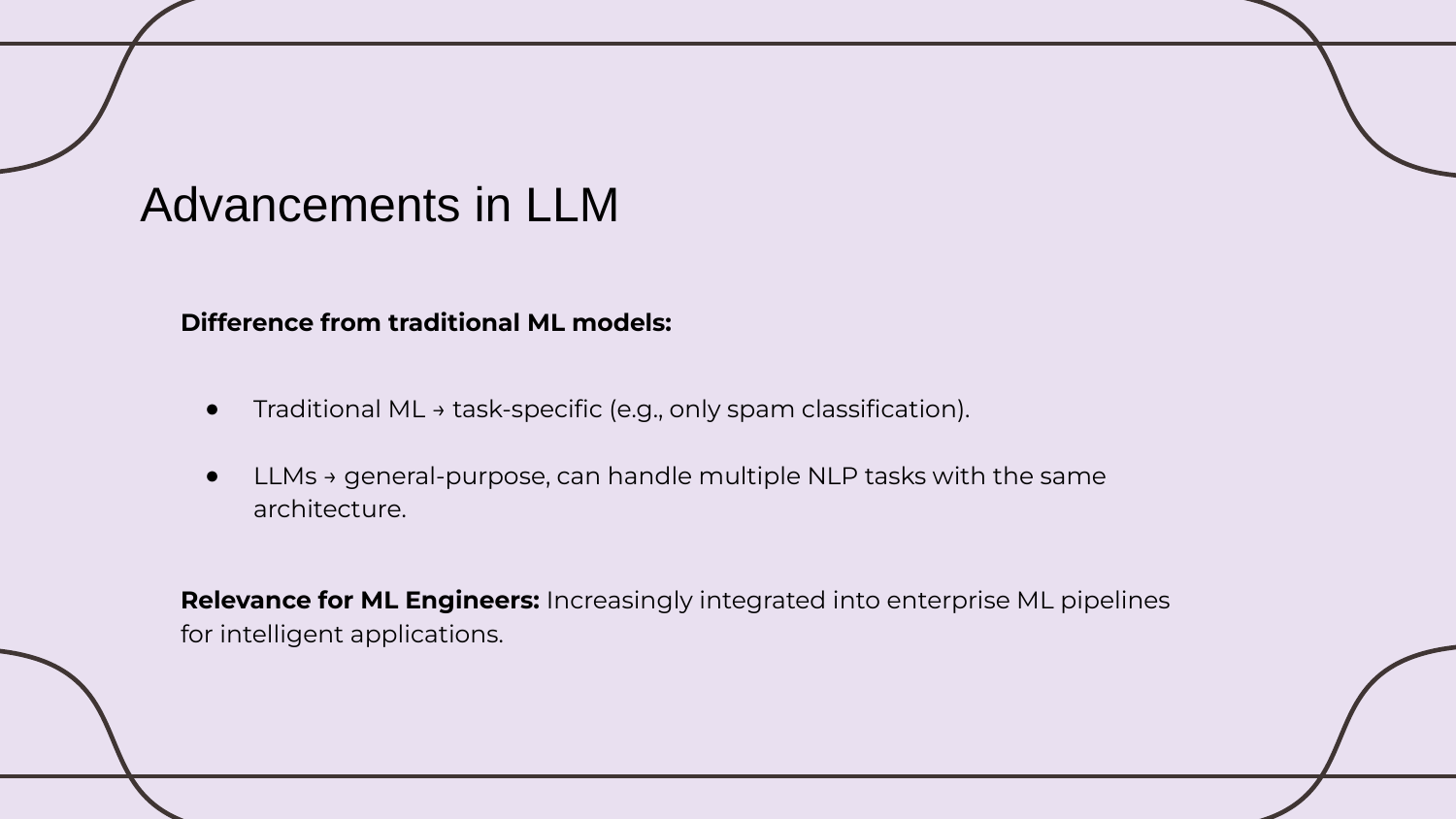

# Advancements in LLM
Difference from traditional ML models:
Traditional ML → task-specific (e.g., only spam classification).
LLMs → general-purpose, can handle multiple NLP tasks with the same architecture.
Relevance for ML Engineers: Increasingly integrated into enterprise ML pipelines for intelligent applications.